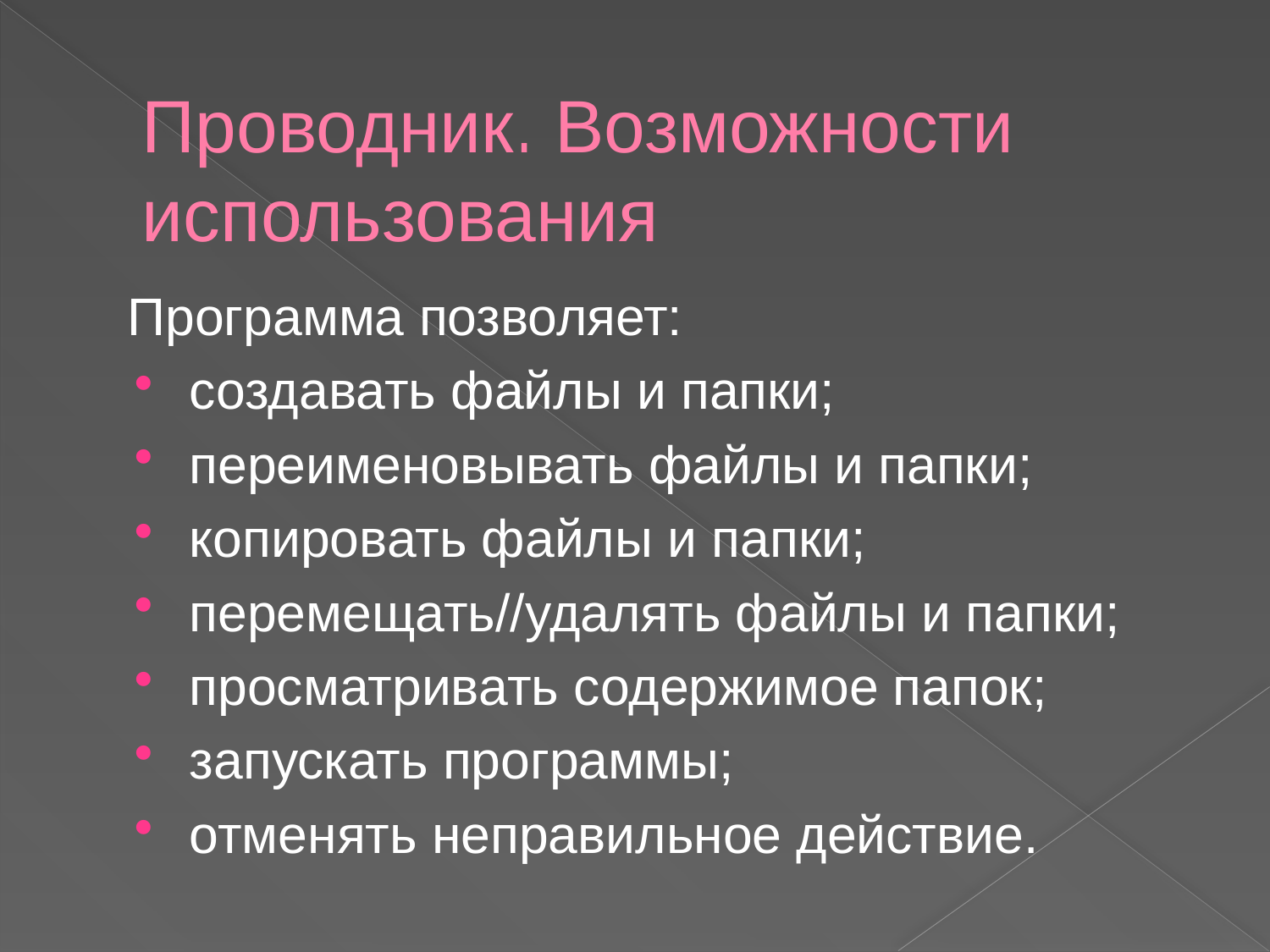

# Проводник. Возможности использования
Программа позволяет:
создавать файлы и папки;
переименовывать файлы и папки;
копировать файлы и папки;
перемещать//удалять файлы и папки;
просматривать содержимое папок;
запускать программы;
отменять неправильное действие.